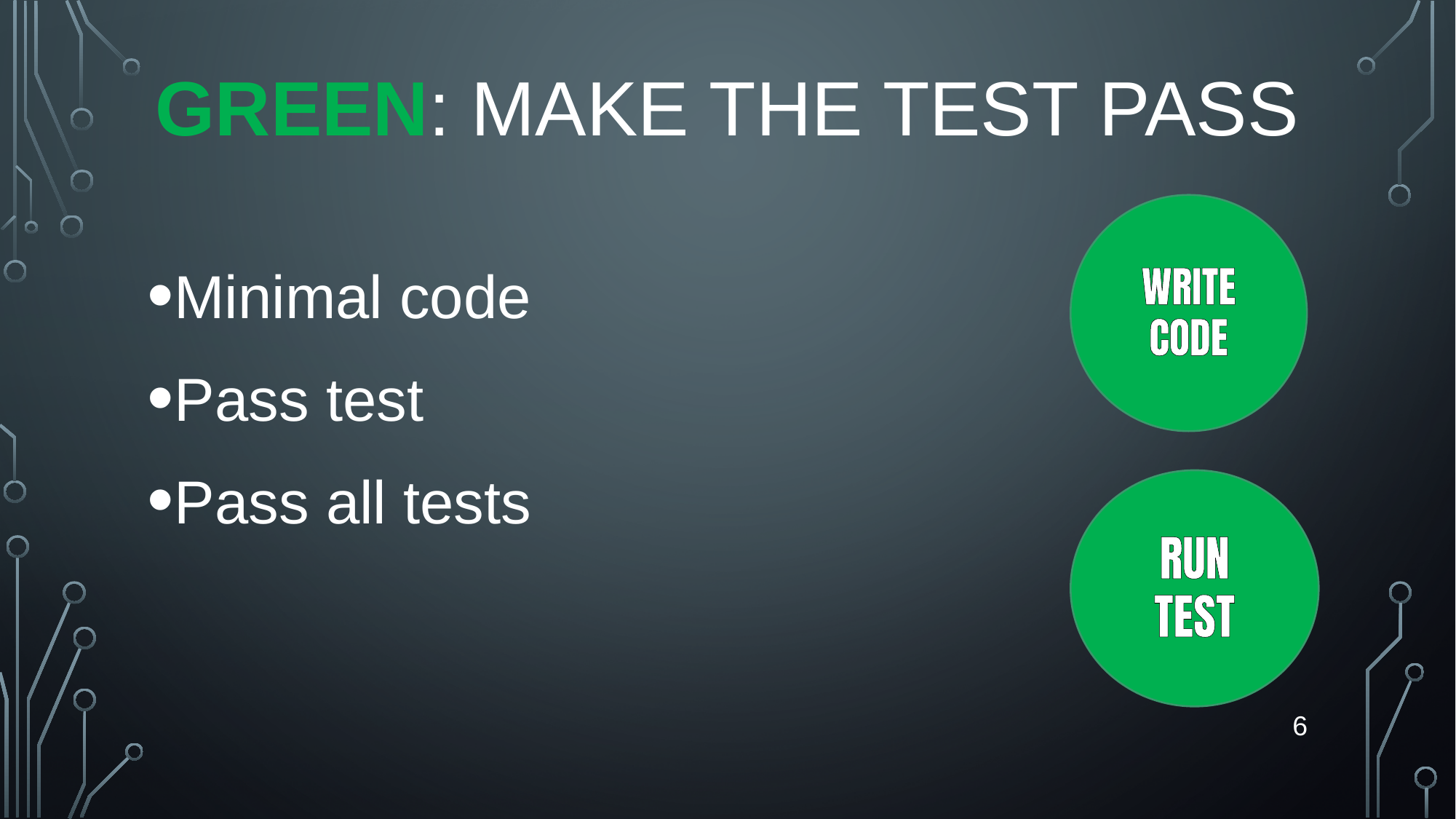

# GREEN: make the test pass
WRITE CODE
Minimal code
Pass test
Pass all tests
RUN TEST
6